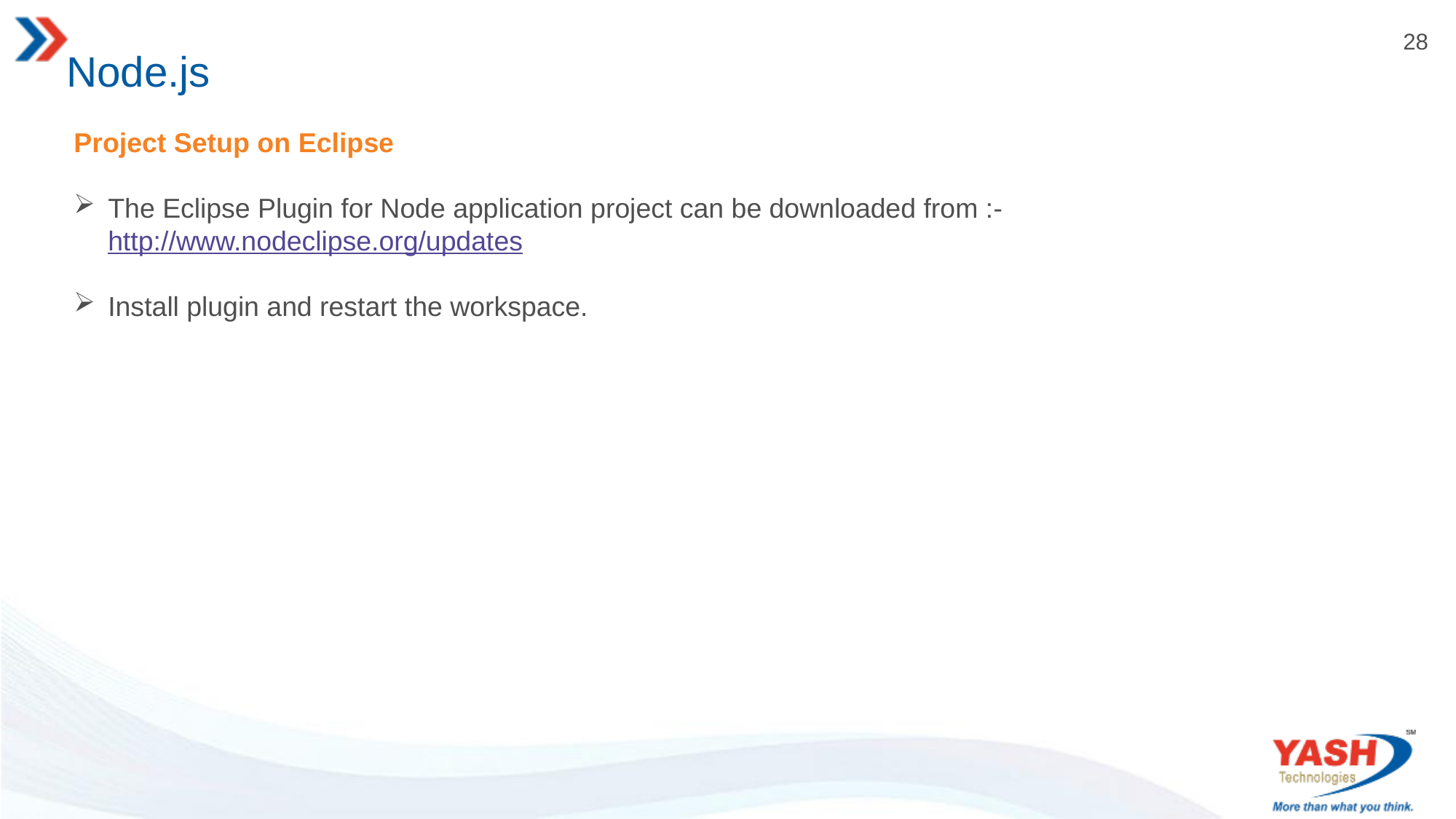

# Node.js
Project Setup on Eclipse
The Eclipse Plugin for Node application project can be downloaded from :- http://www.nodeclipse.org/updates

Install plugin and restart the workspace.